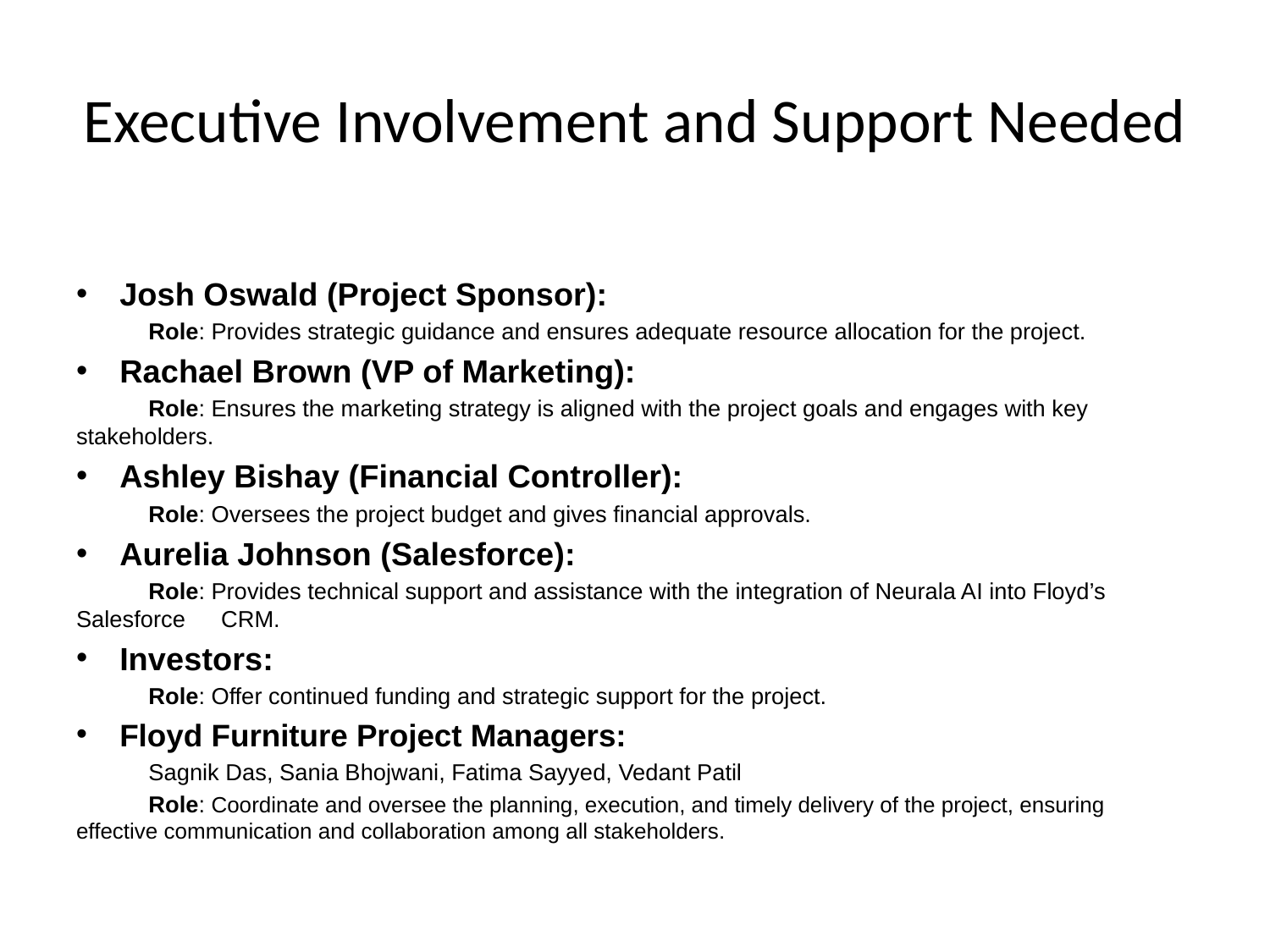

# Executive Involvement and Support Needed

Josh Oswald (Project Sponsor):
	Role: Provides strategic guidance and ensures adequate resource allocation for the project.
Rachael Brown (VP of Marketing):
	Role: Ensures the marketing strategy is aligned with the project goals and engages with key stakeholders.
Ashley Bishay (Financial Controller):
	Role: Oversees the project budget and gives financial approvals.
Aurelia Johnson (Salesforce):
	Role: Provides technical support and assistance with the integration of Neurala AI into Floyd’s Salesforce 	CRM.
Investors:
	Role: Offer continued funding and strategic support for the project.
Floyd Furniture Project Managers:
	Sagnik Das, Sania Bhojwani, Fatima Sayyed, Vedant Patil
	Role: Coordinate and oversee the planning, execution, and timely delivery of the project, ensuring 	effective communication and collaboration among all stakeholders.